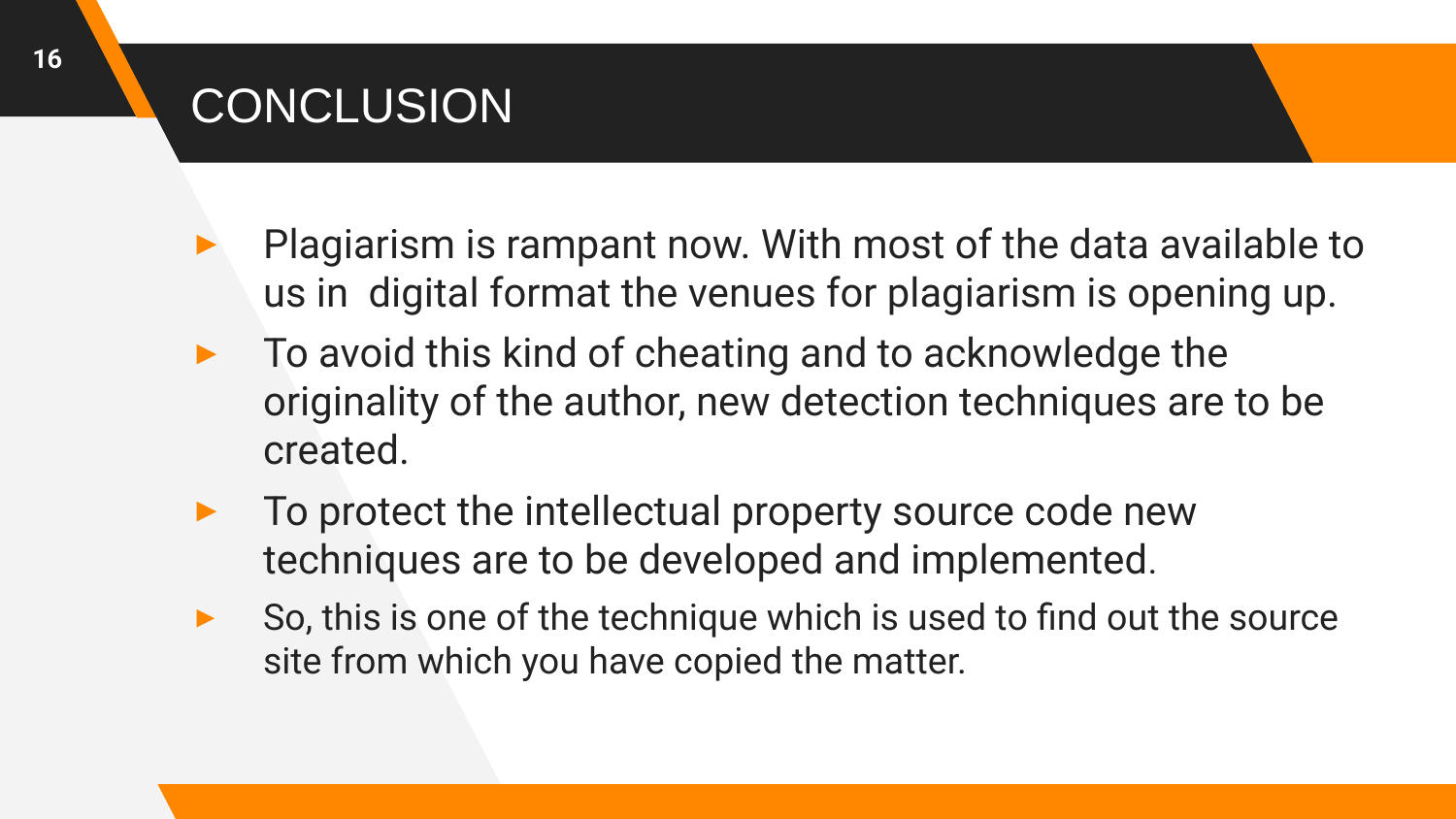

16
# CONCLUSION
Plagiarism is rampant now. With most of the data available to us in  digital format the venues for plagiarism is opening up.
To avoid this kind of cheating and to acknowledge the originality of the author, new detection techniques are to be created.
To protect the intellectual property source code new techniques are to be developed and implemented.
So, this is one of the technique which is used to find out the source site from which you have copied the matter.